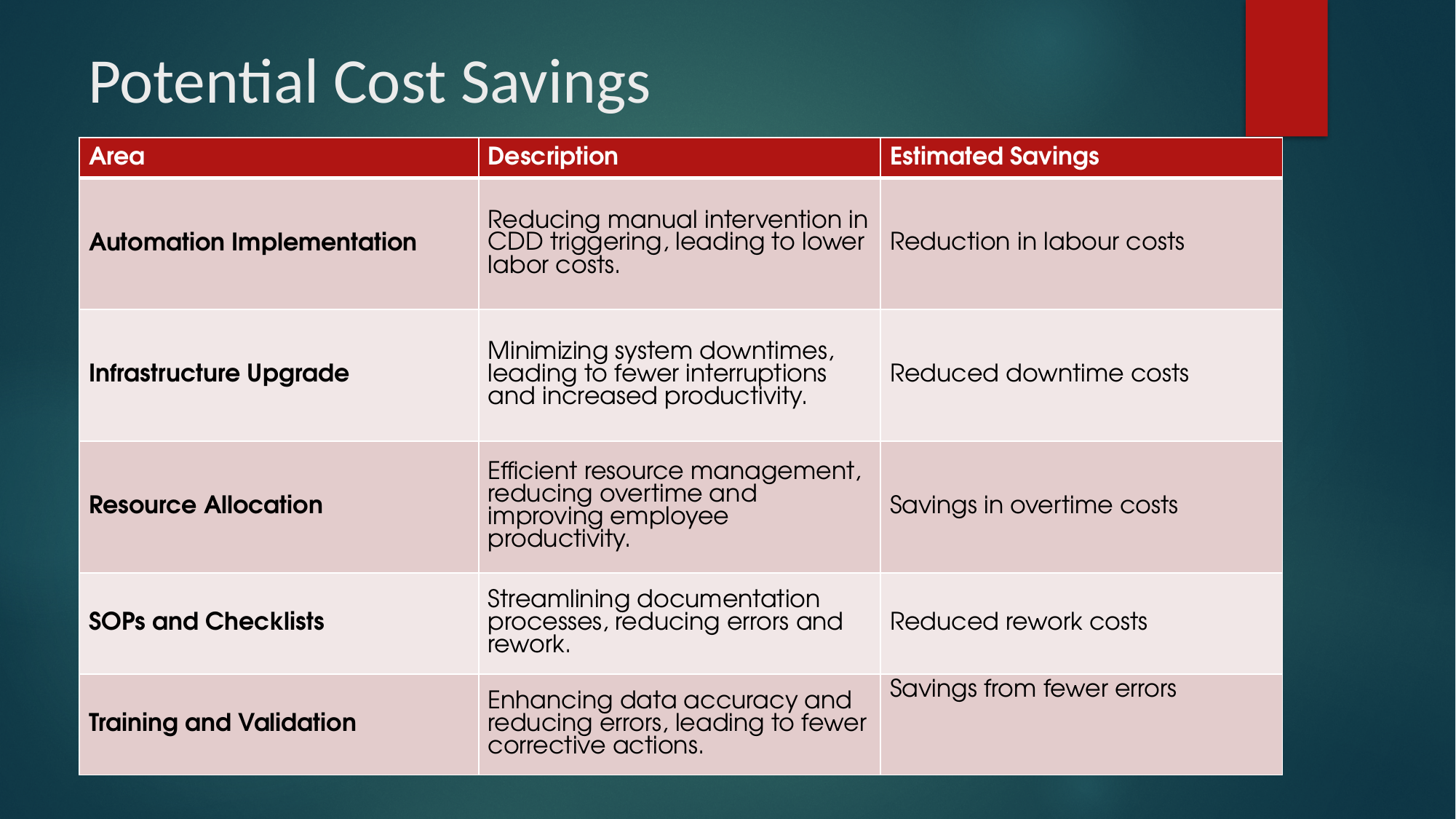

# Potential Cost Savings
| Area | Description | Estimated Savings |
| --- | --- | --- |
| Automation Implementation | Reducing manual intervention in CDD triggering, leading to lower labor costs. | Reduction in labour costs |
| Infrastructure Upgrade | Minimizing system downtimes, leading to fewer interruptions and increased productivity. | Reduced downtime costs |
| Resource Allocation | Efficient resource management, reducing overtime and improving employee productivity. | Savings in overtime costs |
| SOPs and Checklists | Streamlining documentation processes, reducing errors and rework. | Reduced rework costs |
| Training and Validation | Enhancing data accuracy and reducing errors, leading to fewer corrective actions. | Savings from fewer errors |